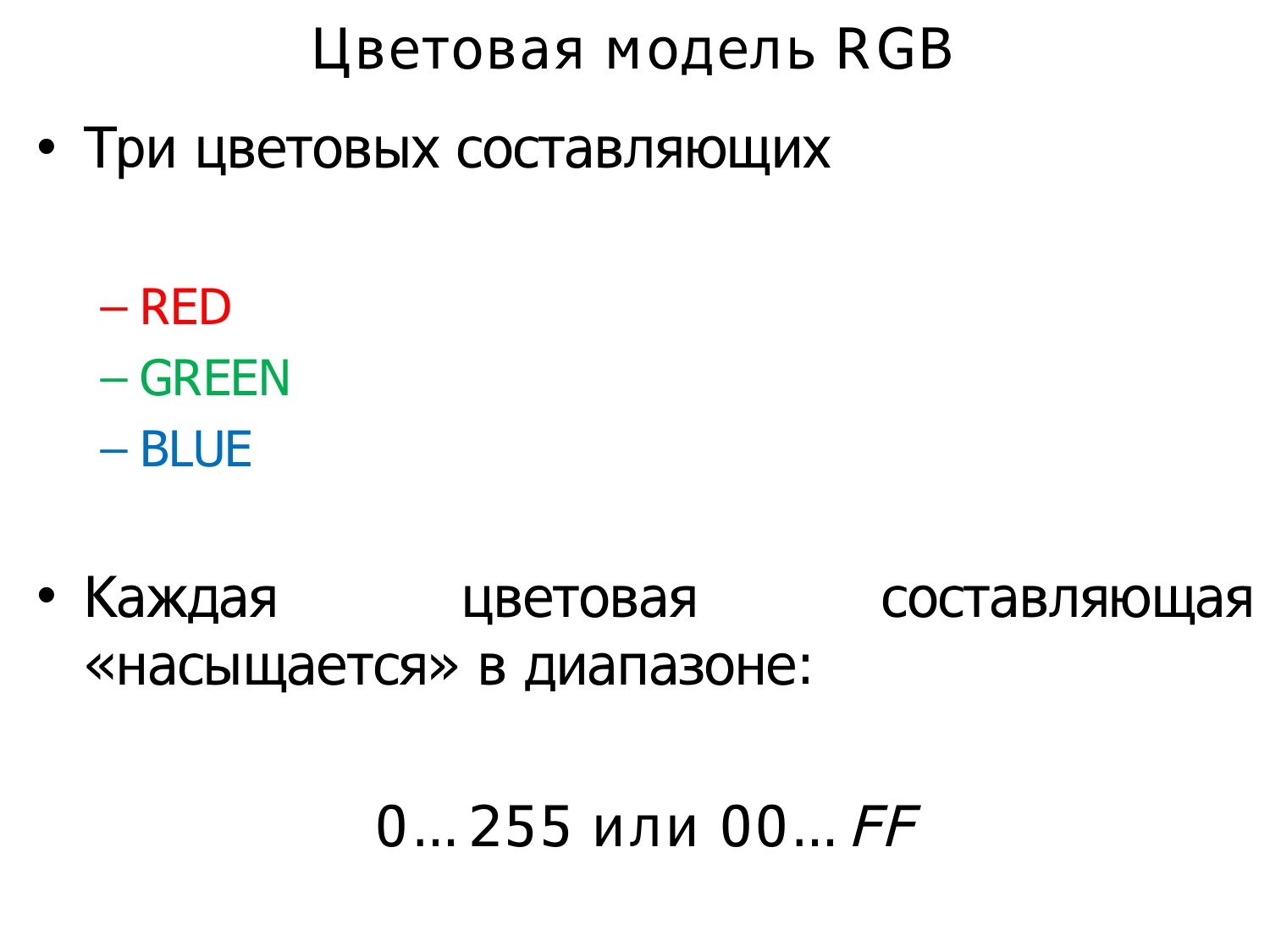

Цветовая модель RGB
Три цветовых составляющих

RED
GREEN
BLUE

Каждая цветовая составляющая «насыщается» в диапазоне:

0…255 или 00…FF